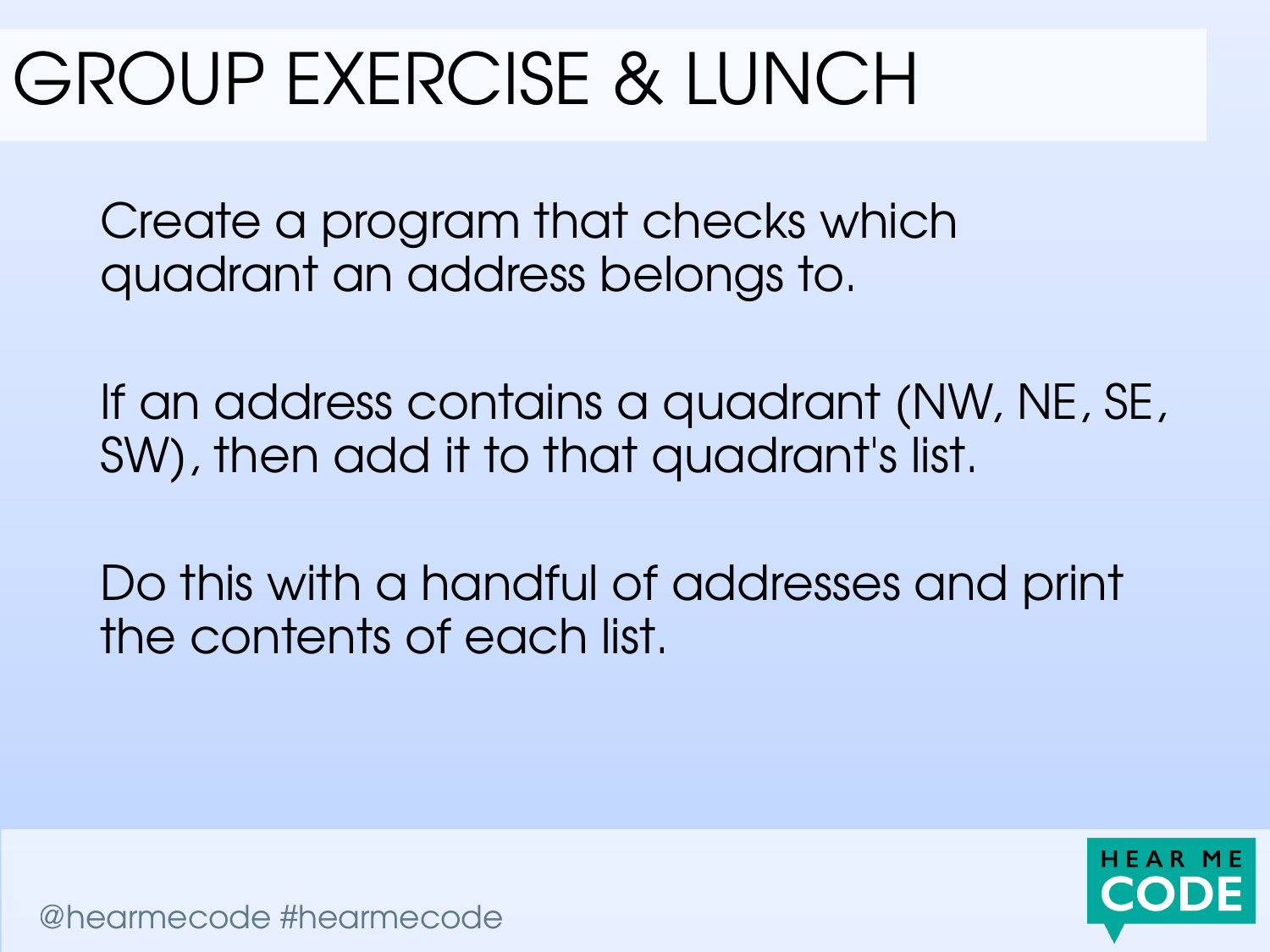

group Exercise & Lunch
Create a program that checks which quadrant an address belongs to.

If an address contains a quadrant (NW, NE, SE, SW), then add it to that quadrant's list.

Do this with a handful of addresses and print the contents of each list.
23